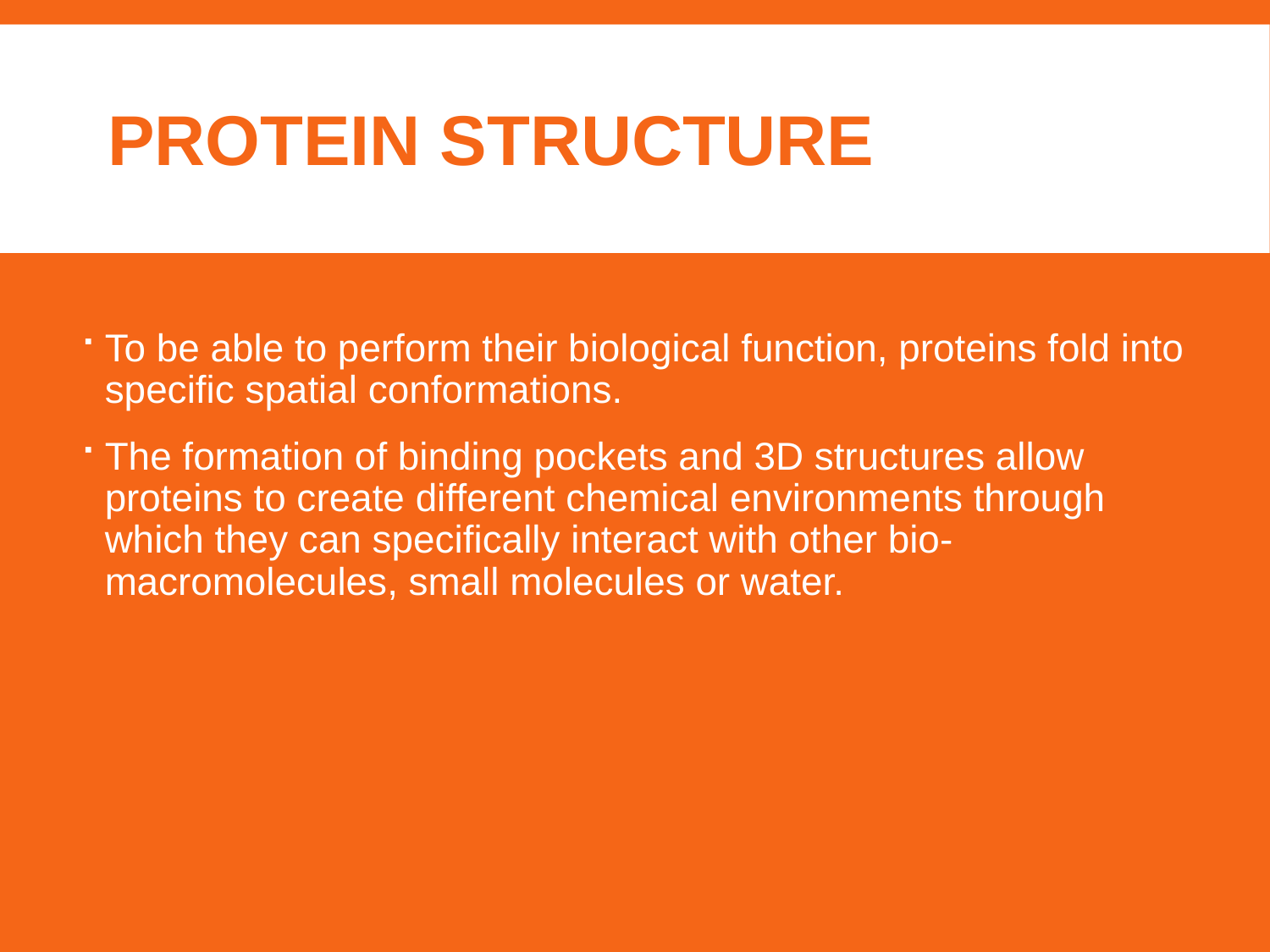

# Protein Structure
To be able to perform their biological function, proteins fold into specific spatial conformations.
The formation of binding pockets and 3D structures allow proteins to create different chemical environments through which they can specifically interact with other bio-macromolecules, small molecules or water.